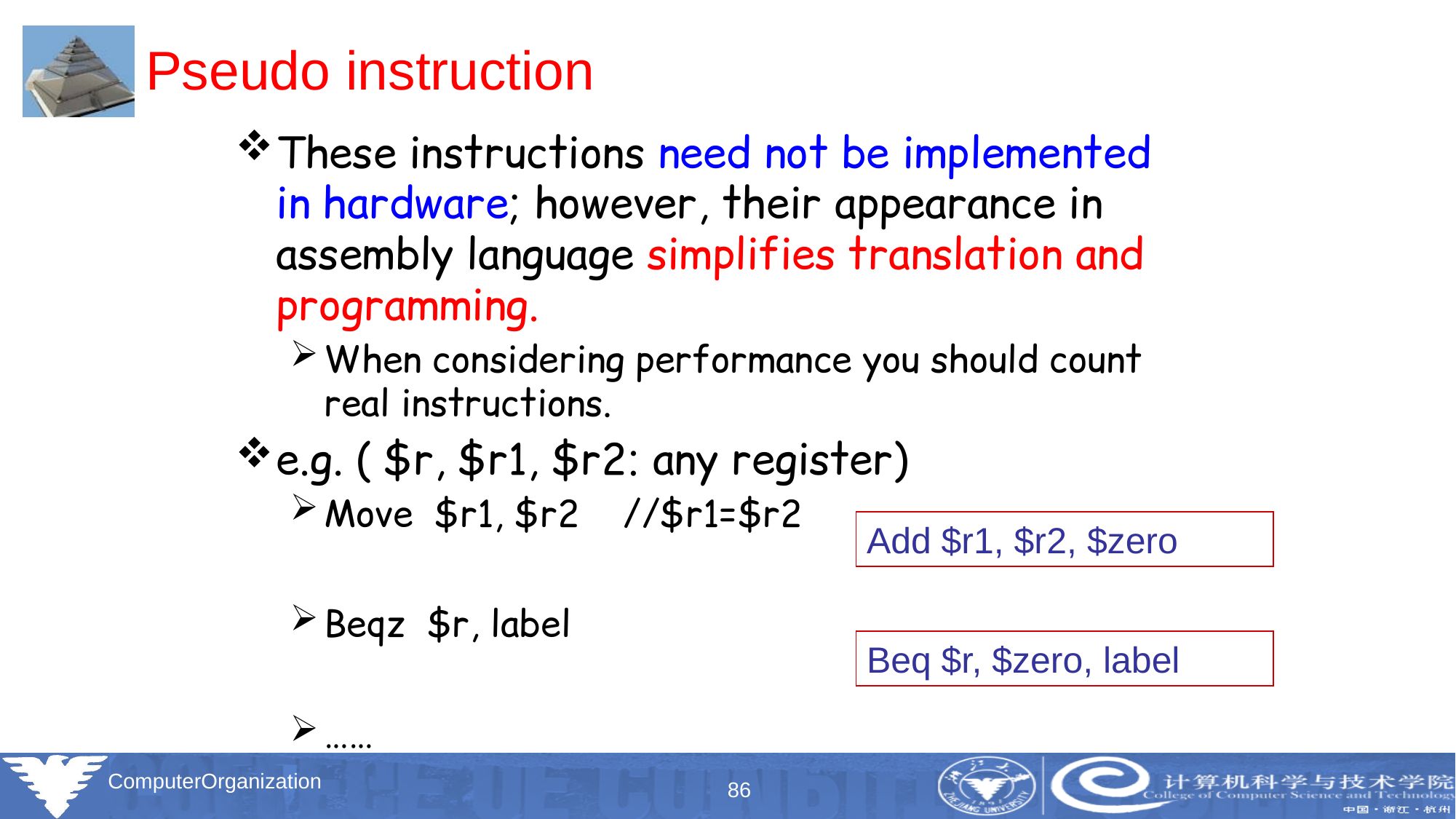

# Pseudo instruction
These instructions need not be implemented in hardware; however, their appearance in assembly language simplifies translation and programming.
When considering performance you should count real instructions.
e.g. ( $r, $r1, $r2: any register)
Move  $r1, $r2    //$r1=$r2

Beqz  $r, label

……
Add $r1, $r2, $zero
Beq $r, $zero, label